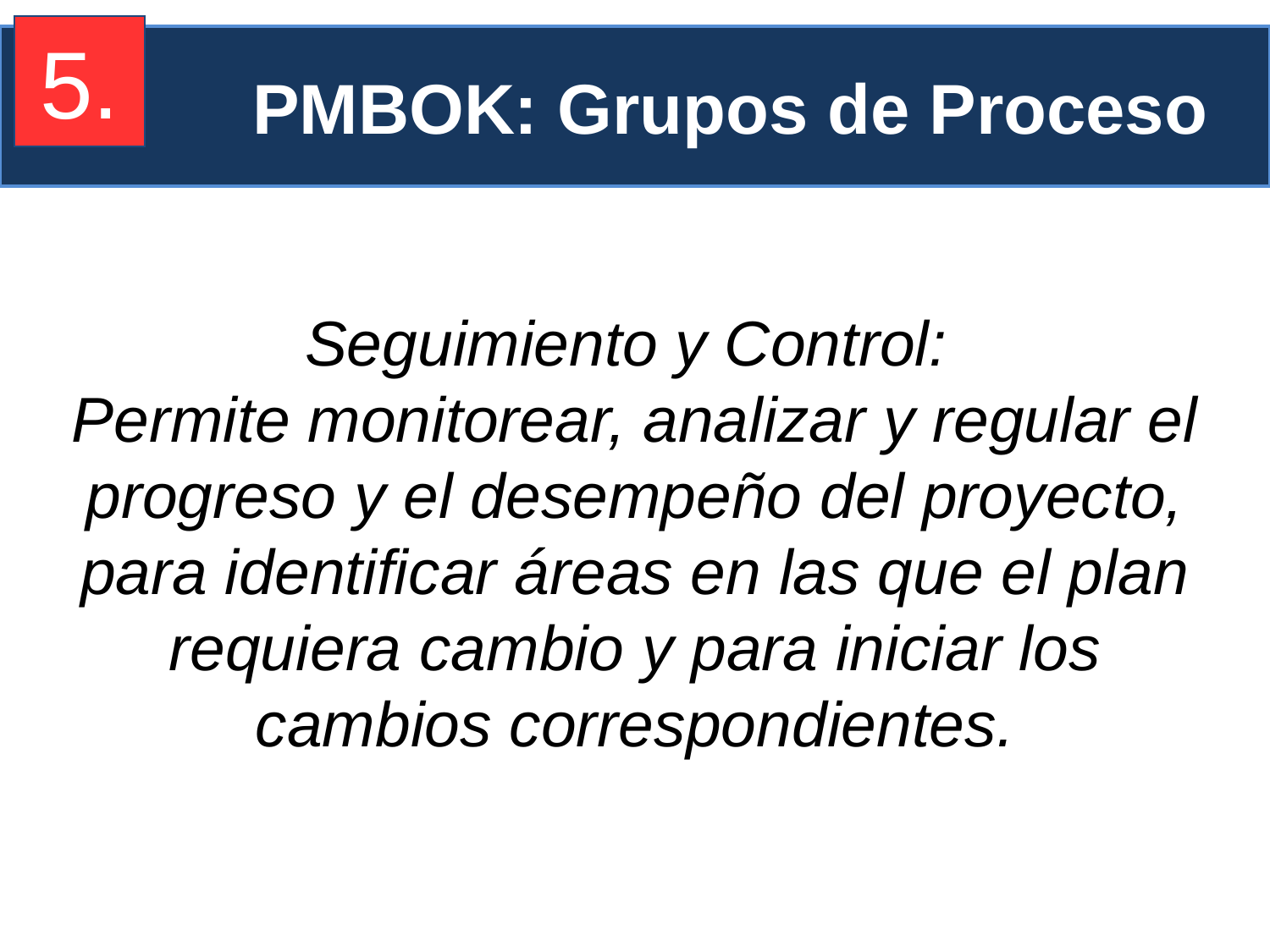

5.
PMBOK: Grupos de Proceso
Seguimiento y Control:
Permite monitorear, analizar y regular el progreso y el desempeño del proyecto, para identificar áreas en las que el plan requiera cambio y para iniciar los cambios correspondientes.